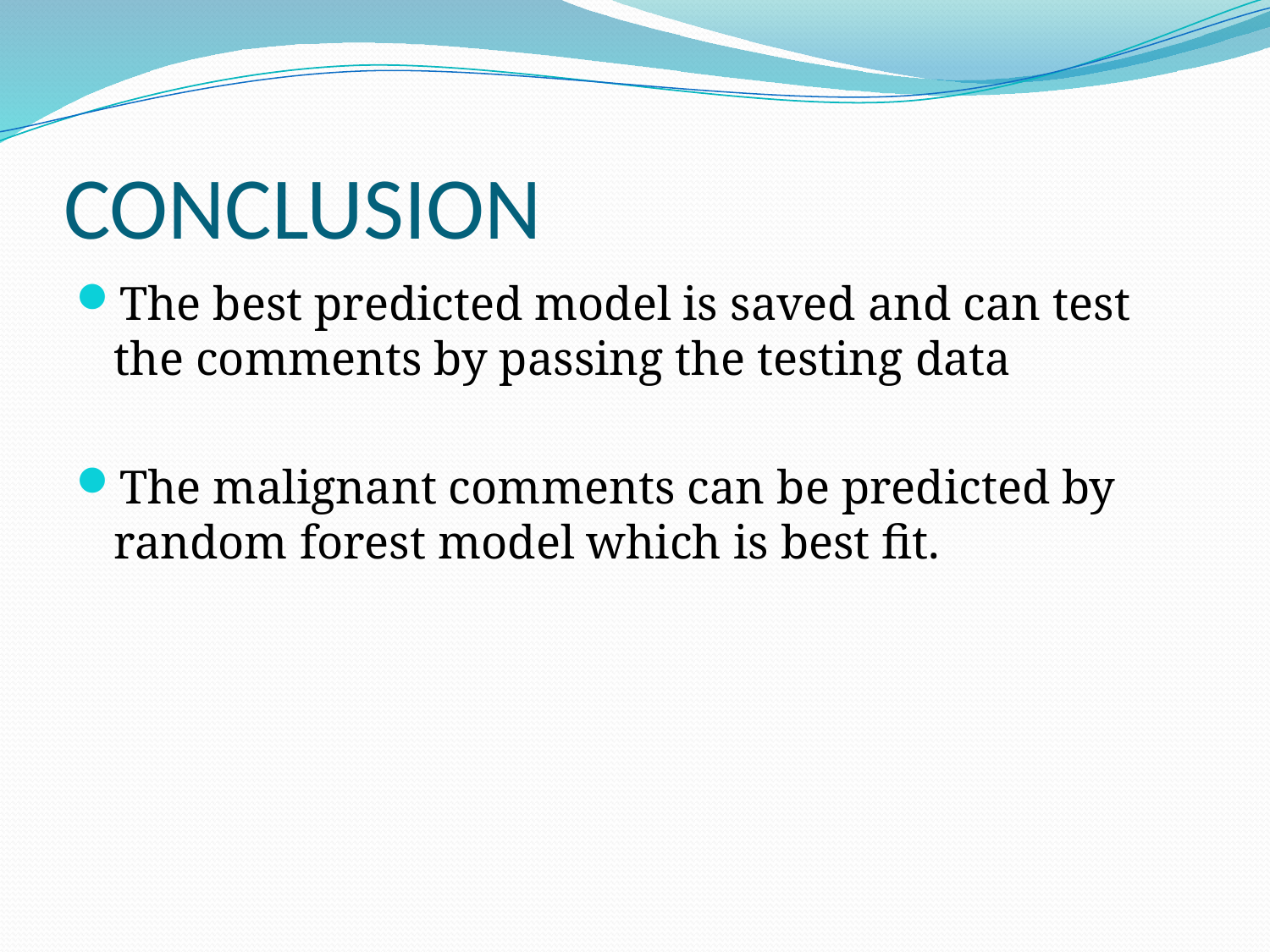

# CONCLUSION
The best predicted model is saved and can test the comments by passing the testing data

The malignant comments can be predicted by random forest model which is best fit.